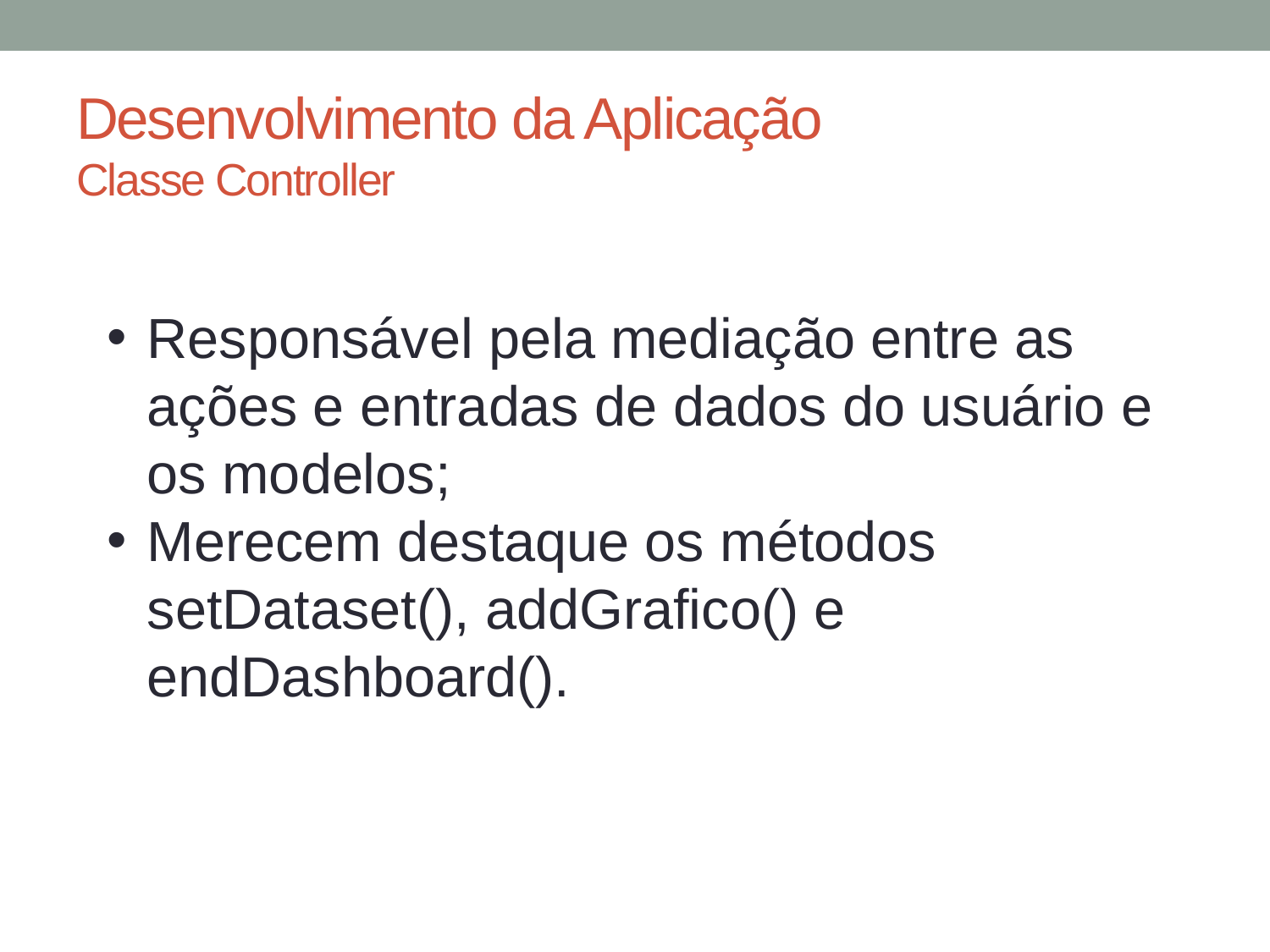

# Desenvolvimento da Aplicação Classe Controller
Responsável pela mediação entre as ações e entradas de dados do usuário e os modelos;
Merecem destaque os métodos setDataset(), addGrafico() e endDashboard().